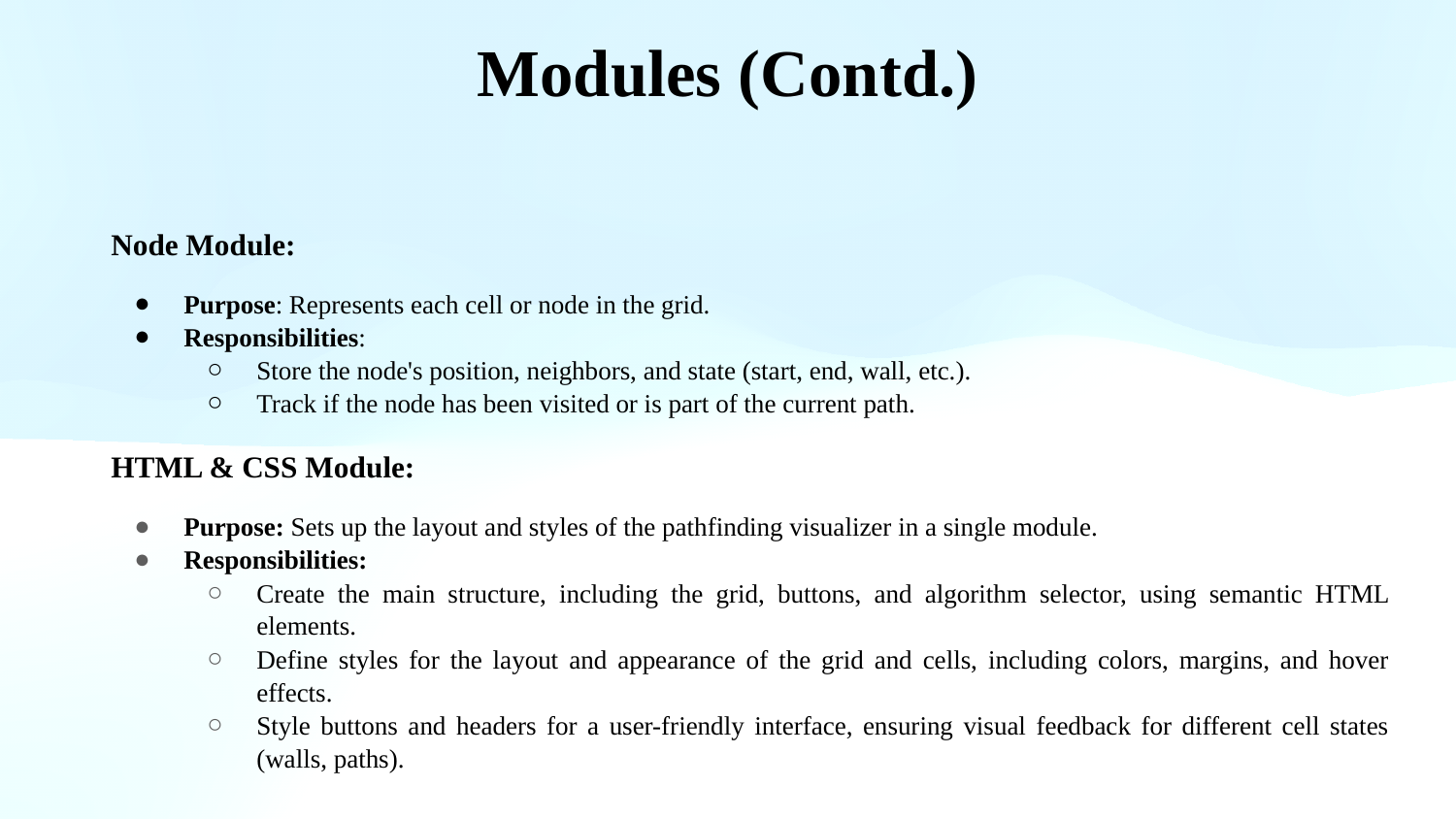

# Modules (Contd.)
Node Module:
Purpose: Represents each cell or node in the grid.
Responsibilities:
Store the node's position, neighbors, and state (start, end, wall, etc.).
Track if the node has been visited or is part of the current path.
HTML & CSS Module:
Purpose: Sets up the layout and styles of the pathfinding visualizer in a single module.
Responsibilities:
Create the main structure, including the grid, buttons, and algorithm selector, using semantic HTML elements.
Define styles for the layout and appearance of the grid and cells, including colors, margins, and hover effects.
Style buttons and headers for a user-friendly interface, ensuring visual feedback for different cell states (walls, paths).